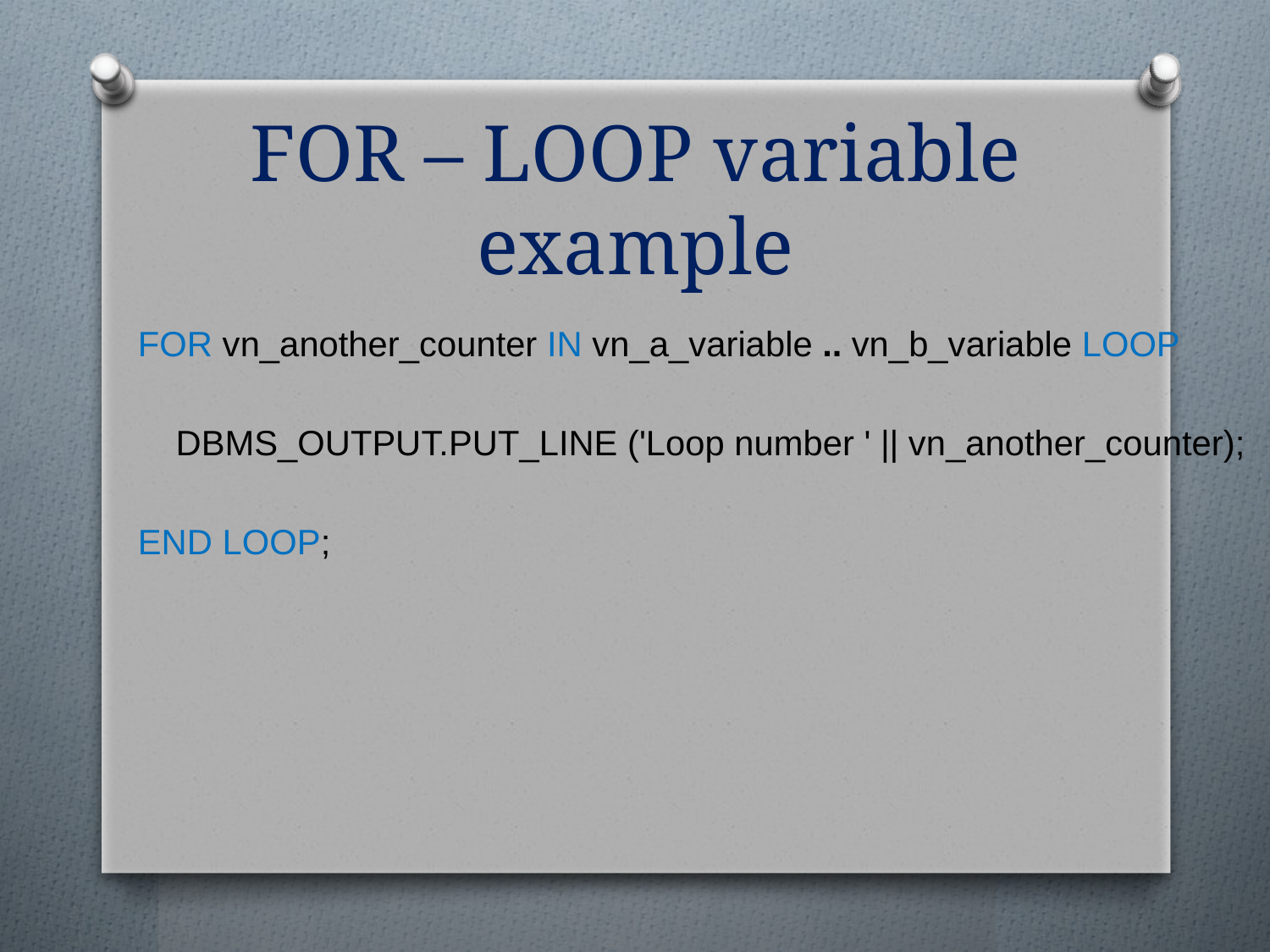

# FOR – LOOP variable example

FOR vn_another_counter IN vn_a_variable .. vn_b_variable LOOP

	DBMS_OUTPUT.PUT_LINE ('Loop number ' || vn_another_counter);

END LOOP;